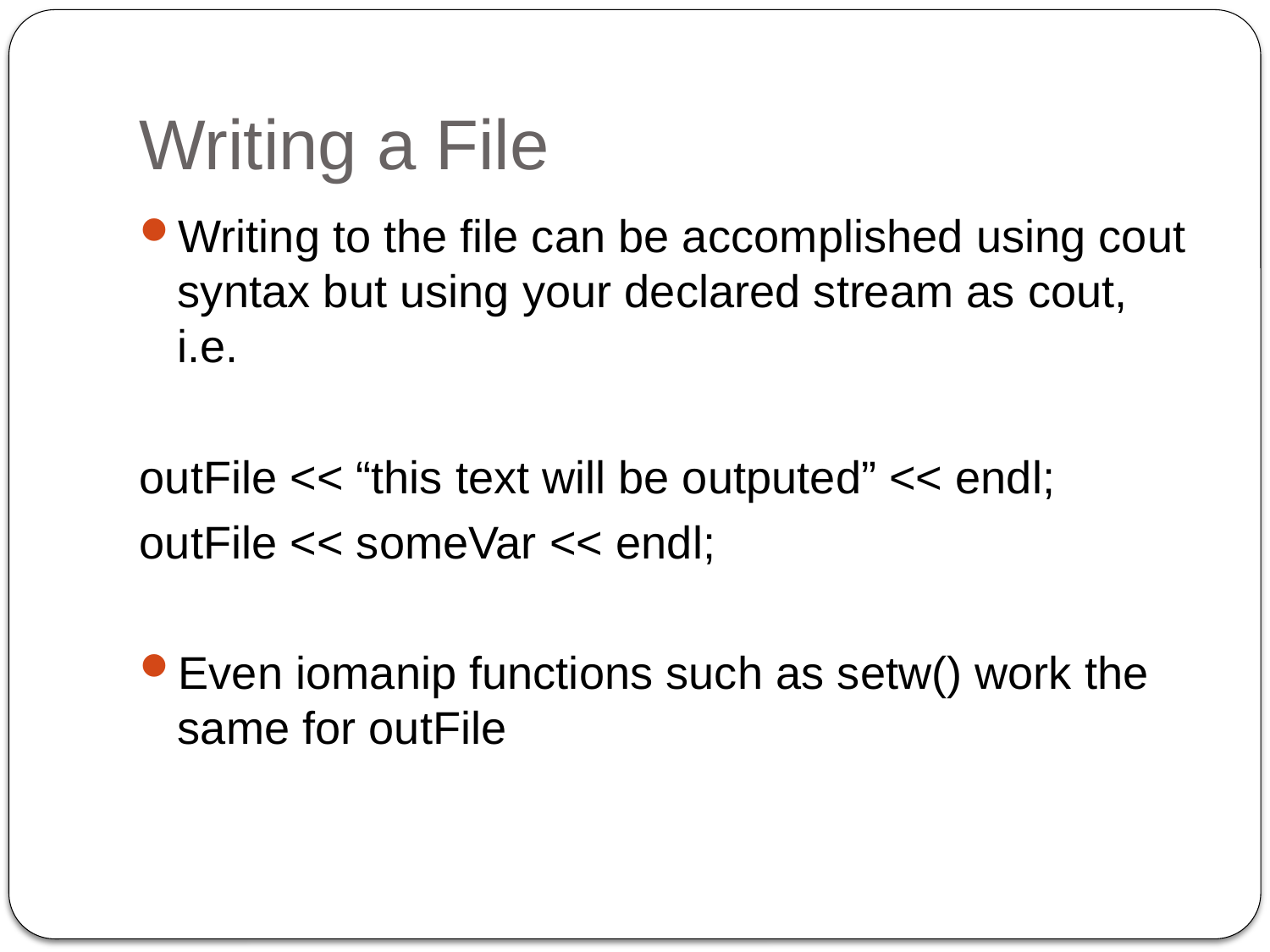

# Writing a File
Writing to the file can be accomplished using cout syntax but using your declared stream as cout, i.e.

outFile << “this text will be outputed” << endl;
outFile << someVar << endl;

Even iomanip functions such as setw() work the same for outFile